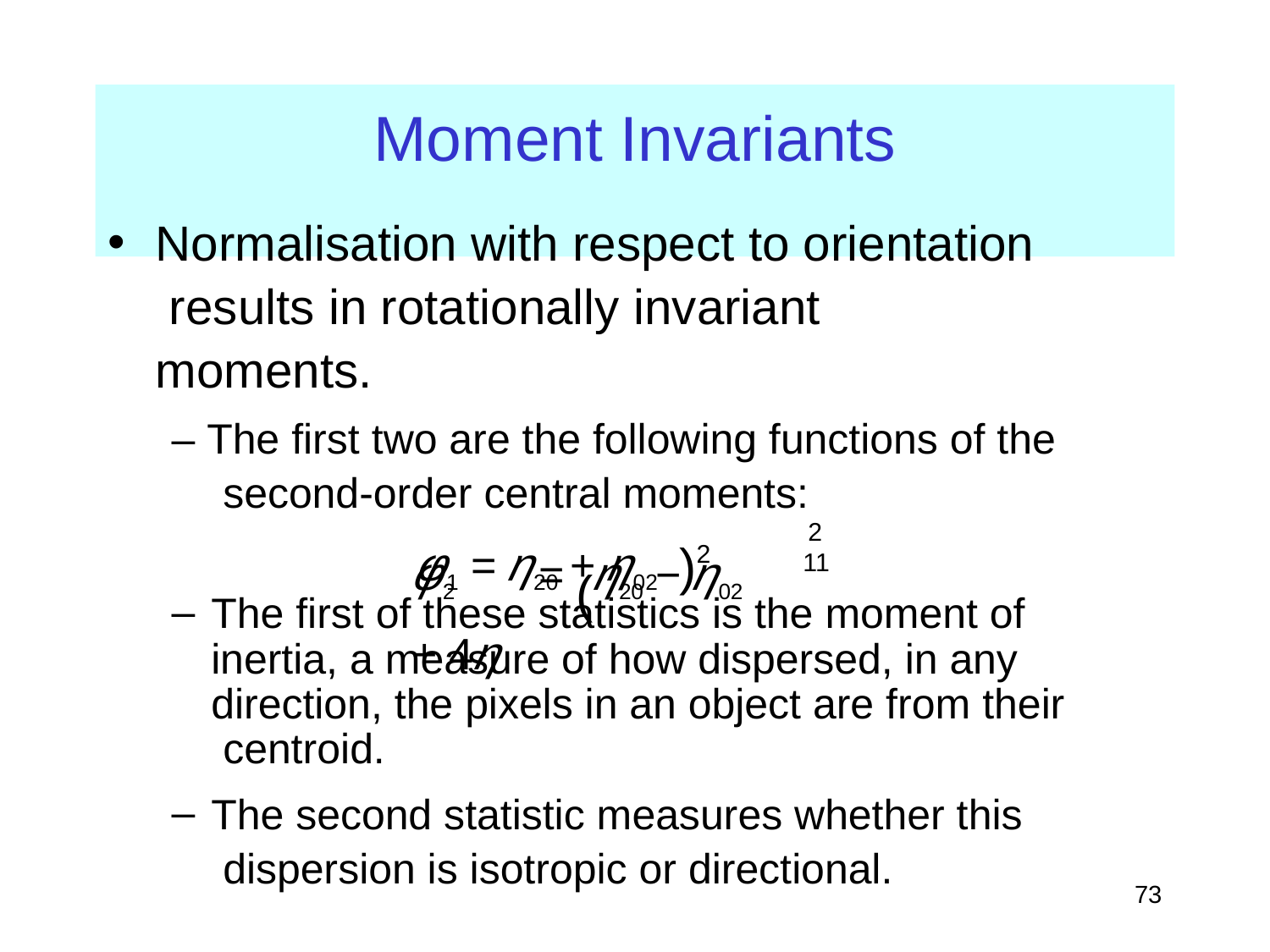

# Moment Invariants
Normalisation with respect to orientation  results in rotationally invariant moments.
– The first two are the following functions of the  second-order central moments:
φ1  = η20  + η02
)2
φ2	= (η20  − η02	+ 4η
2
11
The first of these statistics is the moment of  inertia, a measure of how dispersed, in any  direction, the pixels in an object are from their  centroid.
The second statistic measures whether this  dispersion is isotropic or directional.
73